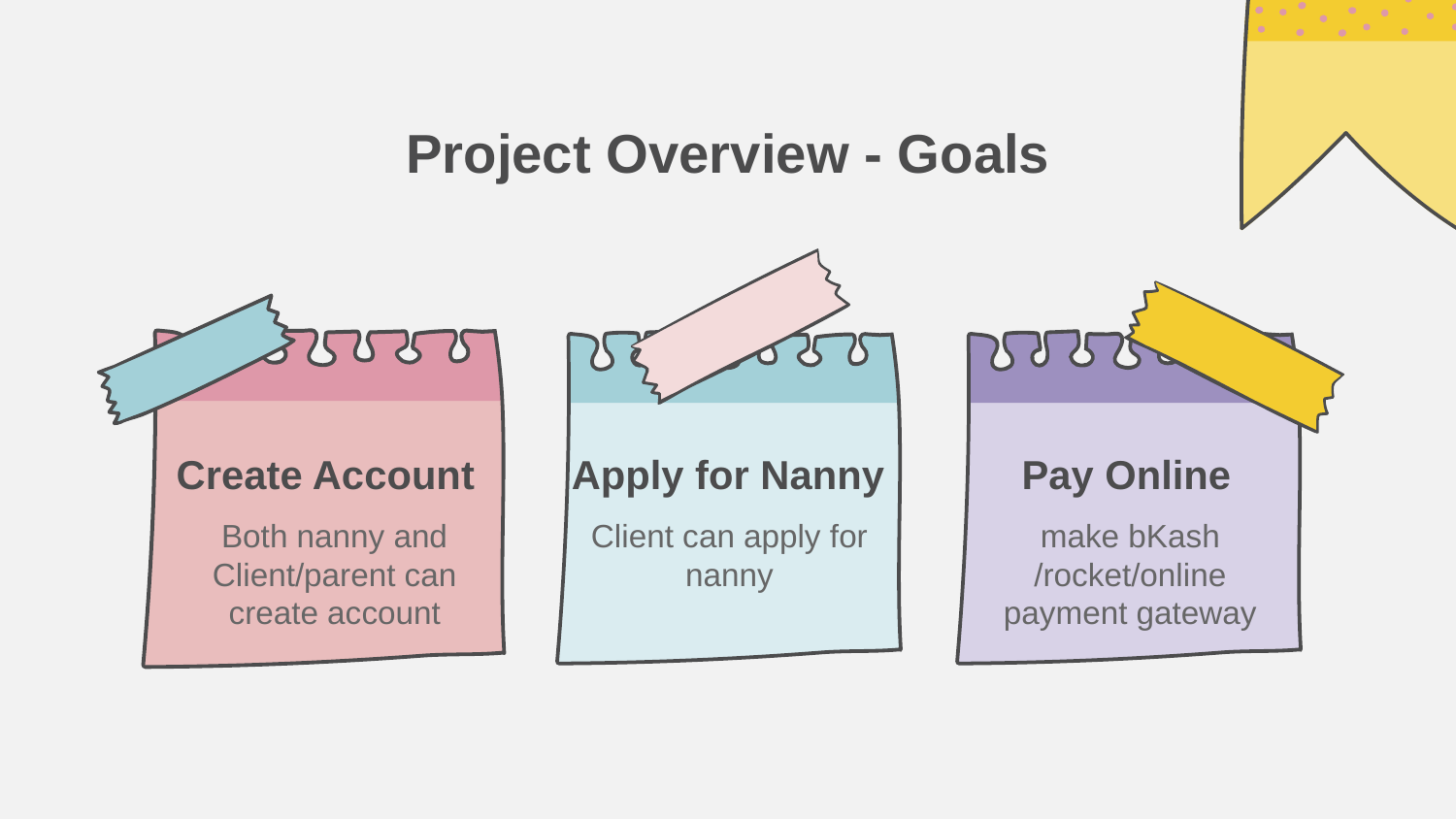

Project Overview - Goals
# Create Account
Apply for Nanny
Pay Online
Both nanny and Client/parent can create account
Client can apply for nanny
make bKash /rocket/online payment gateway